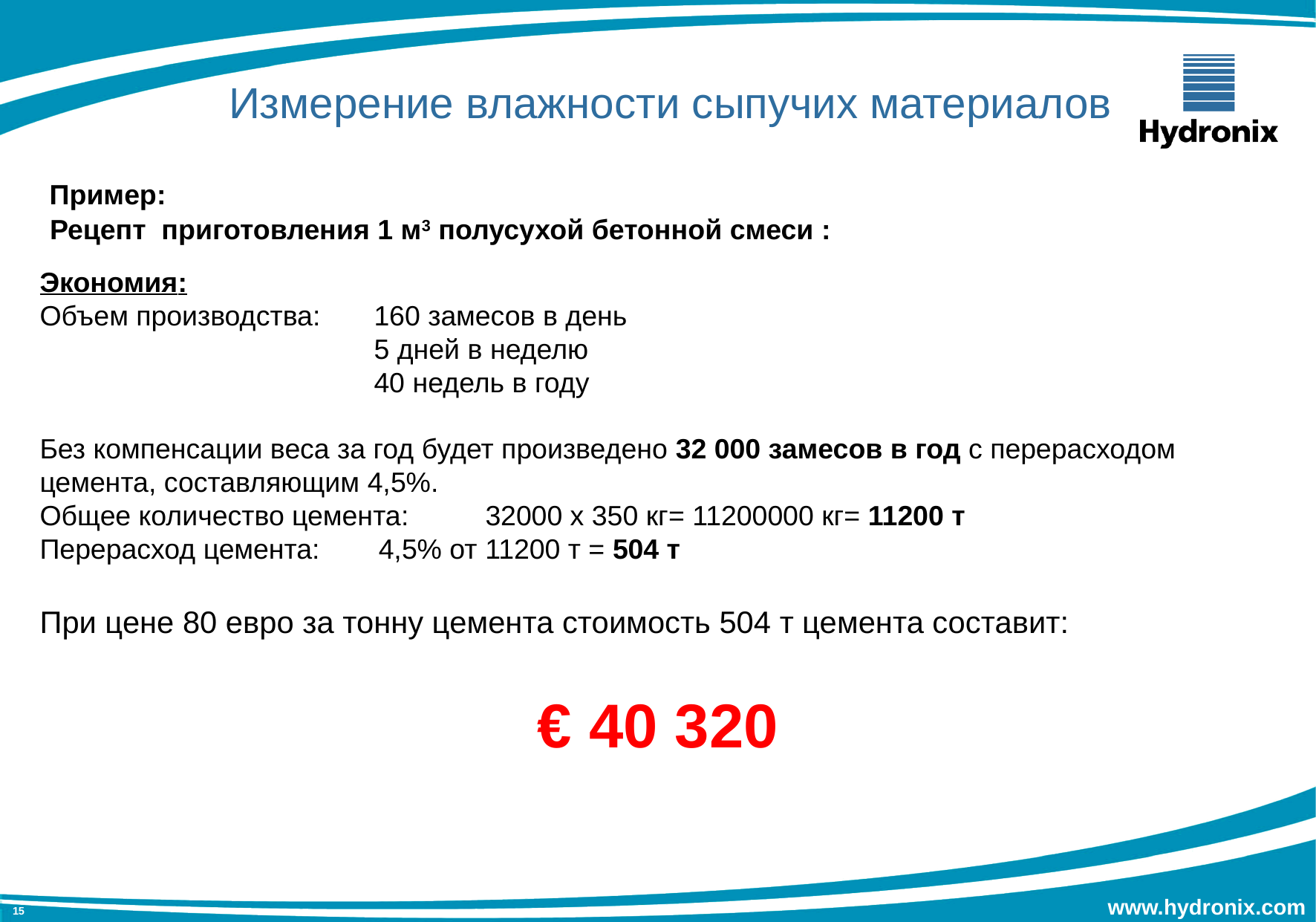

Измерение влажности сыпучих материалов
Пример:
Рецепт  приготовления 1 м3 полусухой бетонной смеси :
Экономия:
Объем производства:	160 замесов в день
			5 дней в неделю
			40 недель в году
Без компенсации веса за год будет произведено 32 000 замесов в год с перерасходом цемента, составляющим 4,5%.
Общее количество цемента:	32000 x 350 кг= 11200000 кг= 11200 т
Перерасход цемента:	4,5% от 11200 т = 504 т

При цене 80 евро за тонну цемента стоимость 504 т цемента составит:
€ 40 320
www.hydronix.com
15